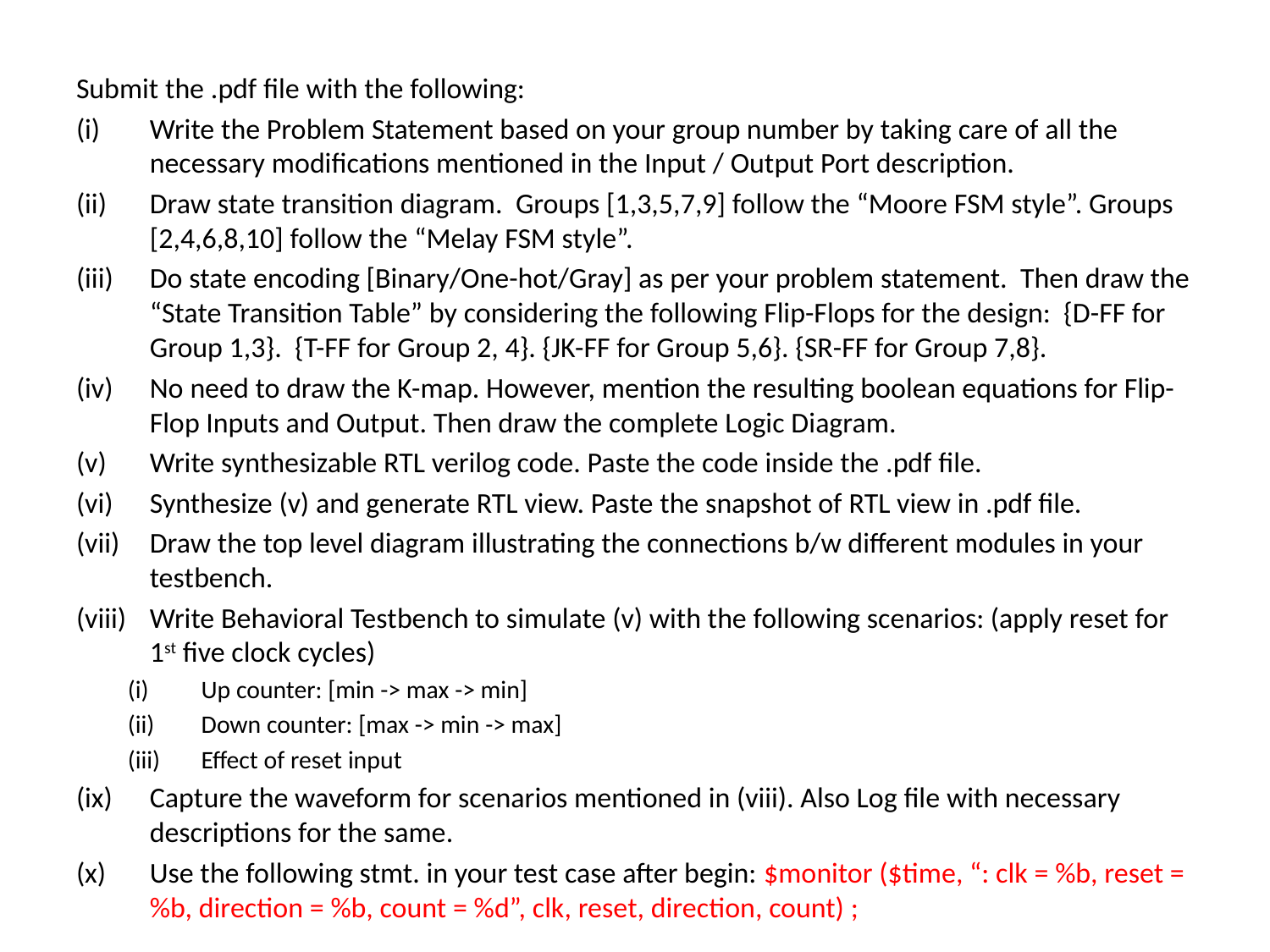

Submit the .pdf file with the following:
Write the Problem Statement based on your group number by taking care of all the necessary modifications mentioned in the Input / Output Port description.
Draw state transition diagram.  Groups [1,3,5,7,9] follow the “Moore FSM style”. Groups [2,4,6,8,10] follow the “Melay FSM style”.
Do state encoding [Binary/One-hot/Gray] as per your problem statement.  Then draw the “State Transition Table” by considering the following Flip-Flops for the design:  {D-FF for Group 1,3}.  {T-FF for Group 2, 4}. {JK-FF for Group 5,6}. {SR-FF for Group 7,8}.
No need to draw the K-map. However, mention the resulting boolean equations for Flip-Flop Inputs and Output. Then draw the complete Logic Diagram.
Write synthesizable RTL verilog code. Paste the code inside the .pdf file.
Synthesize (v) and generate RTL view. Paste the snapshot of RTL view in .pdf file.
Draw the top level diagram illustrating the connections b/w different modules in your testbench.
Write Behavioral Testbench to simulate (v) with the following scenarios: (apply reset for 1st five clock cycles)
Up counter: [min -> max -> min]
Down counter: [max -> min -> max]
Effect of reset input
Capture the waveform for scenarios mentioned in (viii). Also Log file with necessary descriptions for the same.
Use the following stmt. in your test case after begin: $monitor ($time, “: clk = %b, reset = %b, direction = %b, count = %d”, clk, reset, direction, count) ;